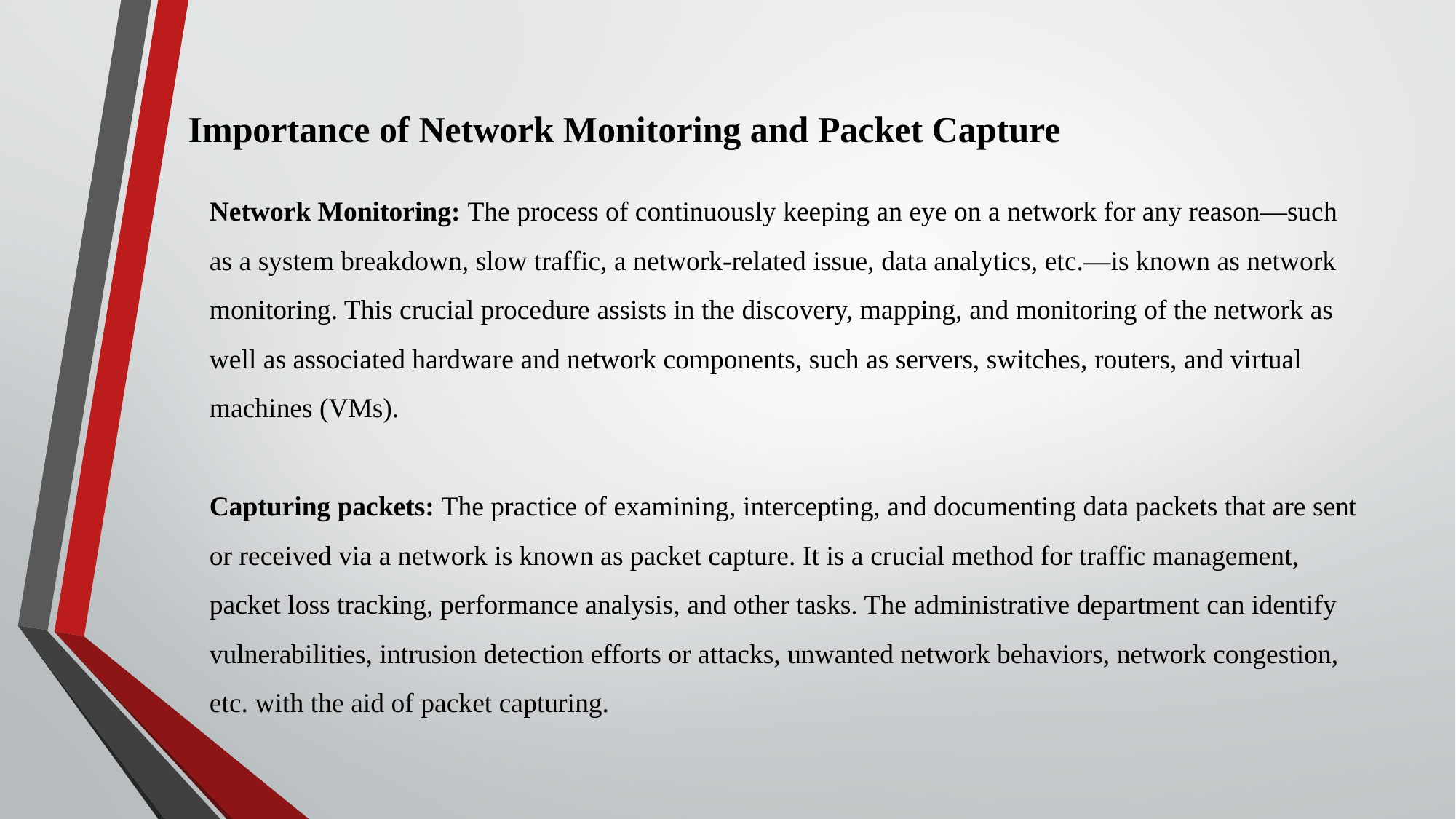

# Importance of Network Monitoring and Packet Capture
Network Monitoring: The process of continuously keeping an eye on a network for any reason—such as a system breakdown, slow traffic, a network-related issue, data analytics, etc.—is known as network monitoring. This crucial procedure assists in the discovery, mapping, and monitoring of the network as well as associated hardware and network components, such as servers, switches, routers, and virtual machines (VMs).

Capturing packets: The practice of examining, intercepting, and documenting data packets that are sent or received via a network is known as packet capture. It is a crucial method for traffic management, packet loss tracking, performance analysis, and other tasks. The administrative department can identify vulnerabilities, intrusion detection efforts or attacks, unwanted network behaviors, network congestion, etc. with the aid of packet capturing.